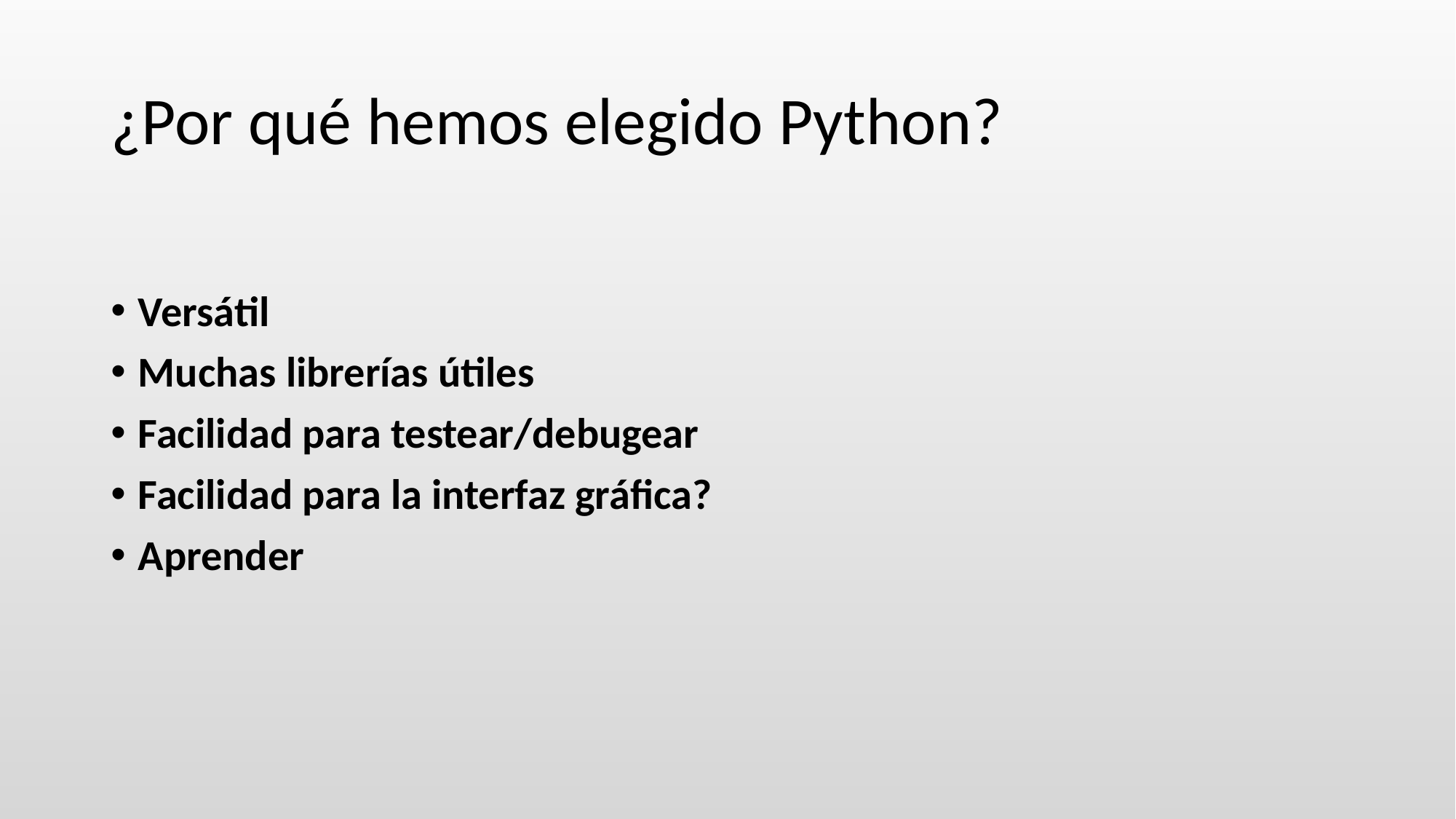

# ¿Por qué hemos elegido Python?

Versátil
Muchas librerías útiles
Facilidad para testear/debugear
Facilidad para la interfaz gráfica?
Aprender